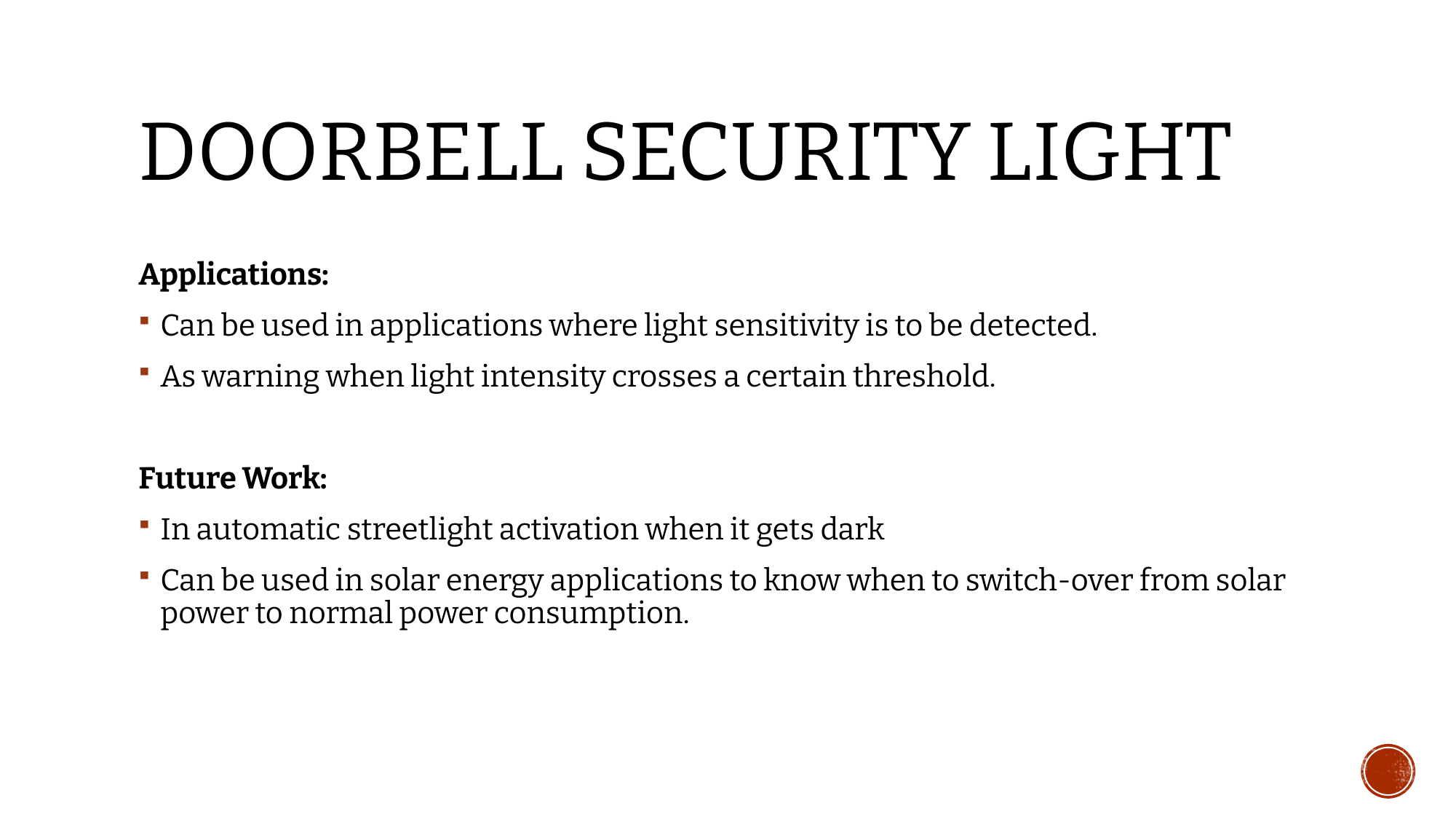

# Doorbell Security Light
Applications:
Can be used in applications where light sensitivity is to be detected.
As warning when light intensity crosses a certain threshold.

Future Work:
In automatic streetlight activation when it gets dark
Can be used in solar energy applications to know when to switch-over from solar power to normal power consumption.